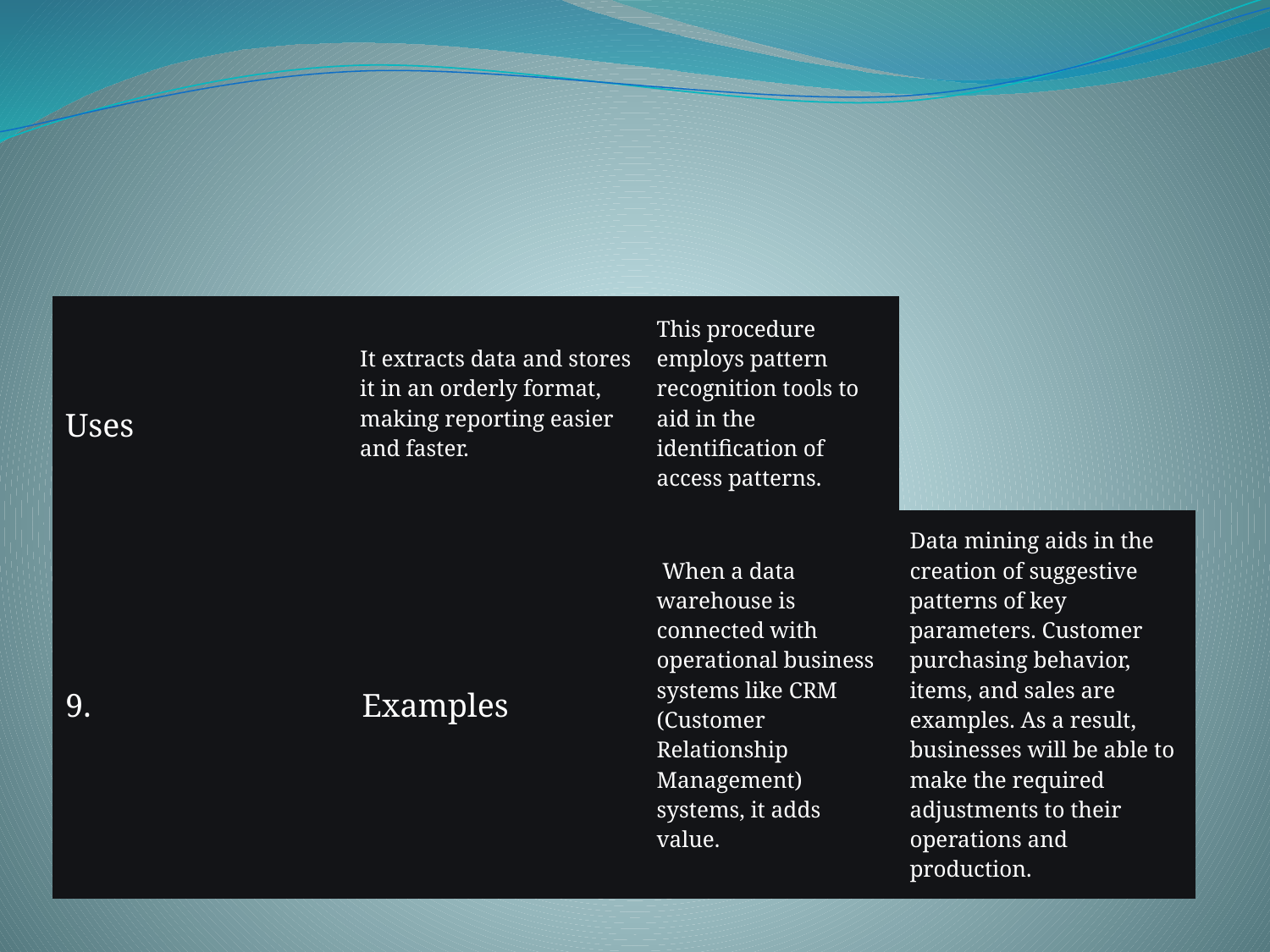

#
| Uses | It extracts data and stores it in an orderly format, making reporting easier and faster. | This procedure employs pattern recognition tools to aid in the identification of access patterns. |  |
| --- | --- | --- | --- |
| 9. | Examples | When a data warehouse is connected with operational business systems like CRM (Customer Relationship Management) systems, it adds value. | Data mining aids in the creation of suggestive patterns of key parameters. Customer purchasing behavior, items, and sales are examples. As a result, businesses will be able to make the required adjustments to their operations and production. |